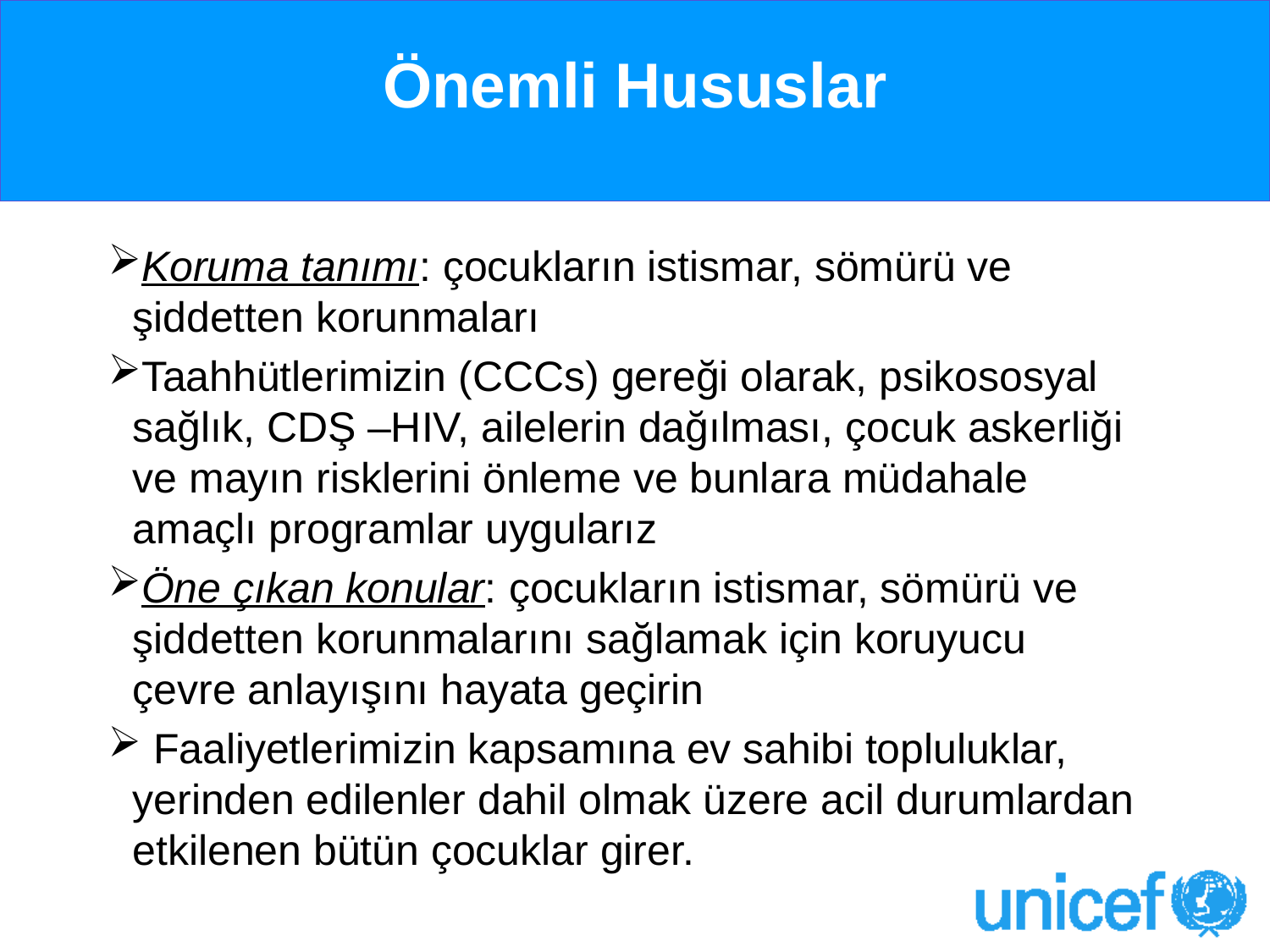

# Önemli Hususlar
Koruma tanımı: çocukların istismar, sömürü ve şiddetten korunmaları
Taahhütlerimizin (CCCs) gereği olarak, psikososyal sağlık, CDŞ –HIV, ailelerin dağılması, çocuk askerliği ve mayın risklerini önleme ve bunlara müdahale amaçlı programlar uygularız
Öne çıkan konular: çocukların istismar, sömürü ve şiddetten korunmalarını sağlamak için koruyucu çevre anlayışını hayata geçirin
 Faaliyetlerimizin kapsamına ev sahibi topluluklar, yerinden edilenler dahil olmak üzere acil durumlardan etkilenen bütün çocuklar girer.